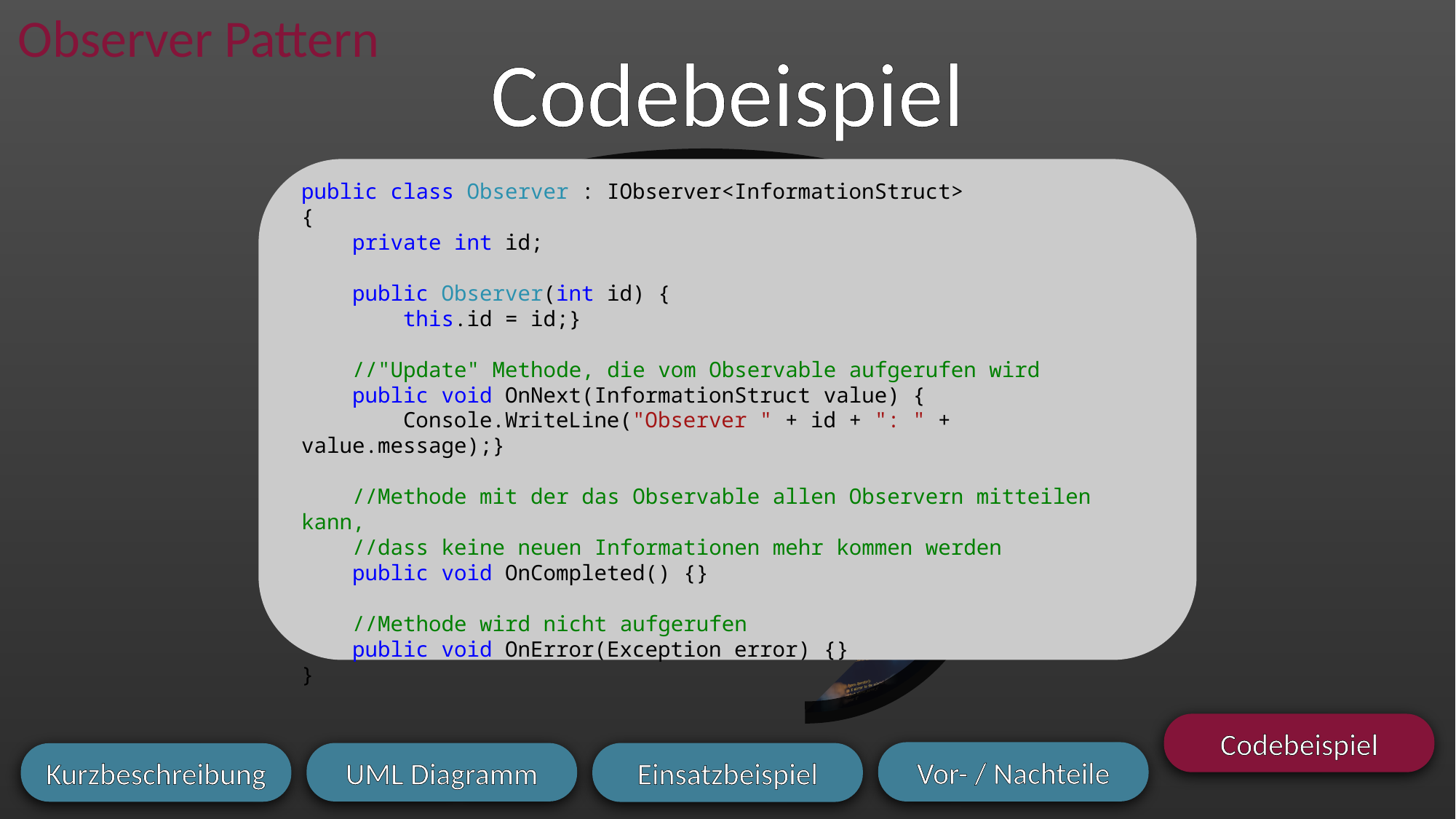

# Observer Pattern
Codebeispiel

public class Observer : IObserver<InformationStruct>
{
    private int id;

    public Observer(int id) {
        this.id = id;}

    //"Update" Methode, die vom Observable aufgerufen wird
    public void OnNext(InformationStruct value) {
        Console.WriteLine("Observer " + id + ": " + value.message);}

    //Methode mit der das Observable allen Observern mitteilen kann,
    //dass keine neuen Informationen mehr kommen werden
    public void OnCompleted() {}

    //Methode wird nicht aufgerufen
    public void OnError(Exception error) {}
}
Codebeispiel
Vor- / Nachteile
UML Diagramm
Einsatzbeispiel
Kurzbeschreibung